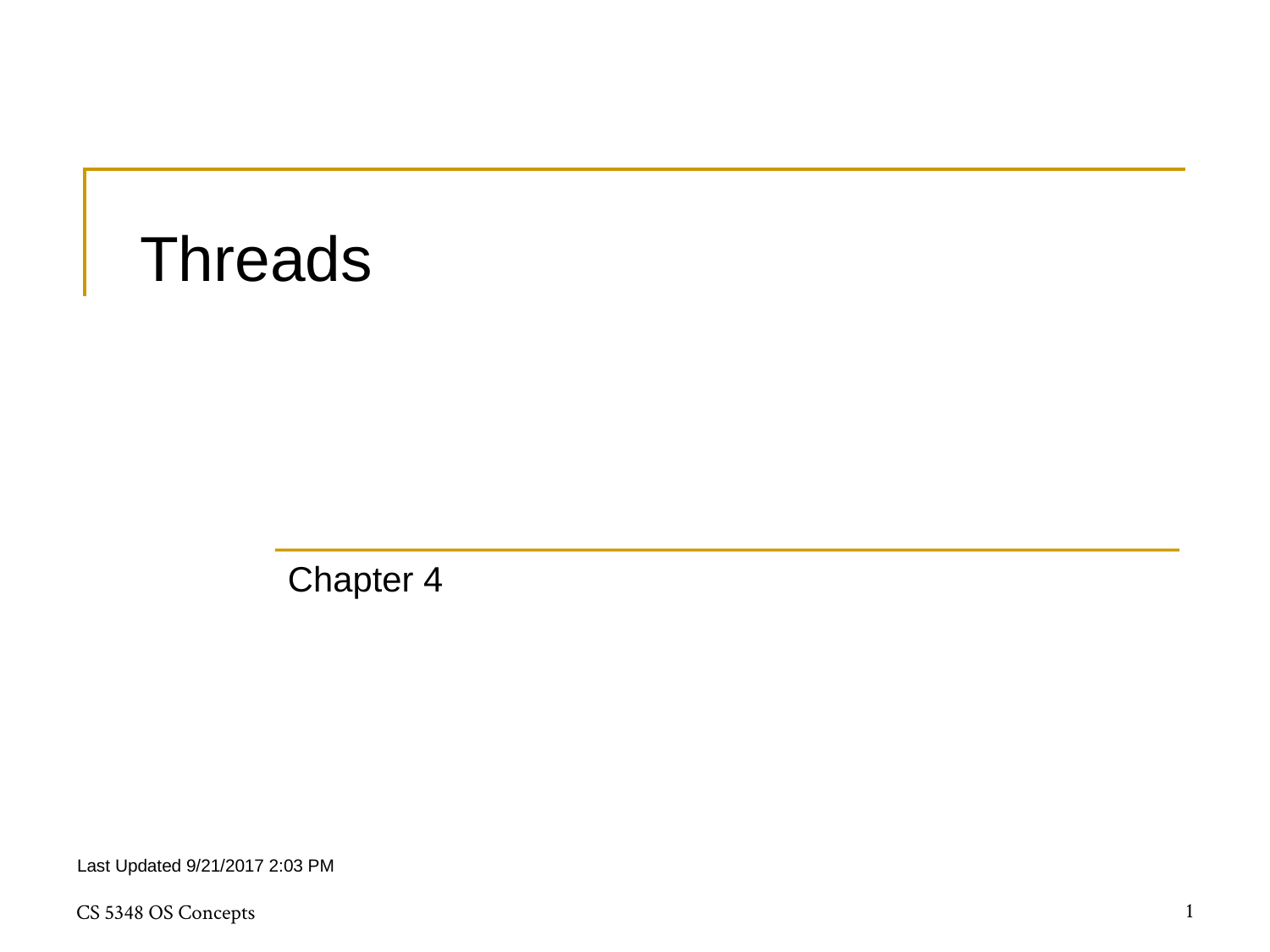

# Threads
Chapter 4
Last Updated 9/21/2017 2:03 PM
CS 5348 OS Concepts
1